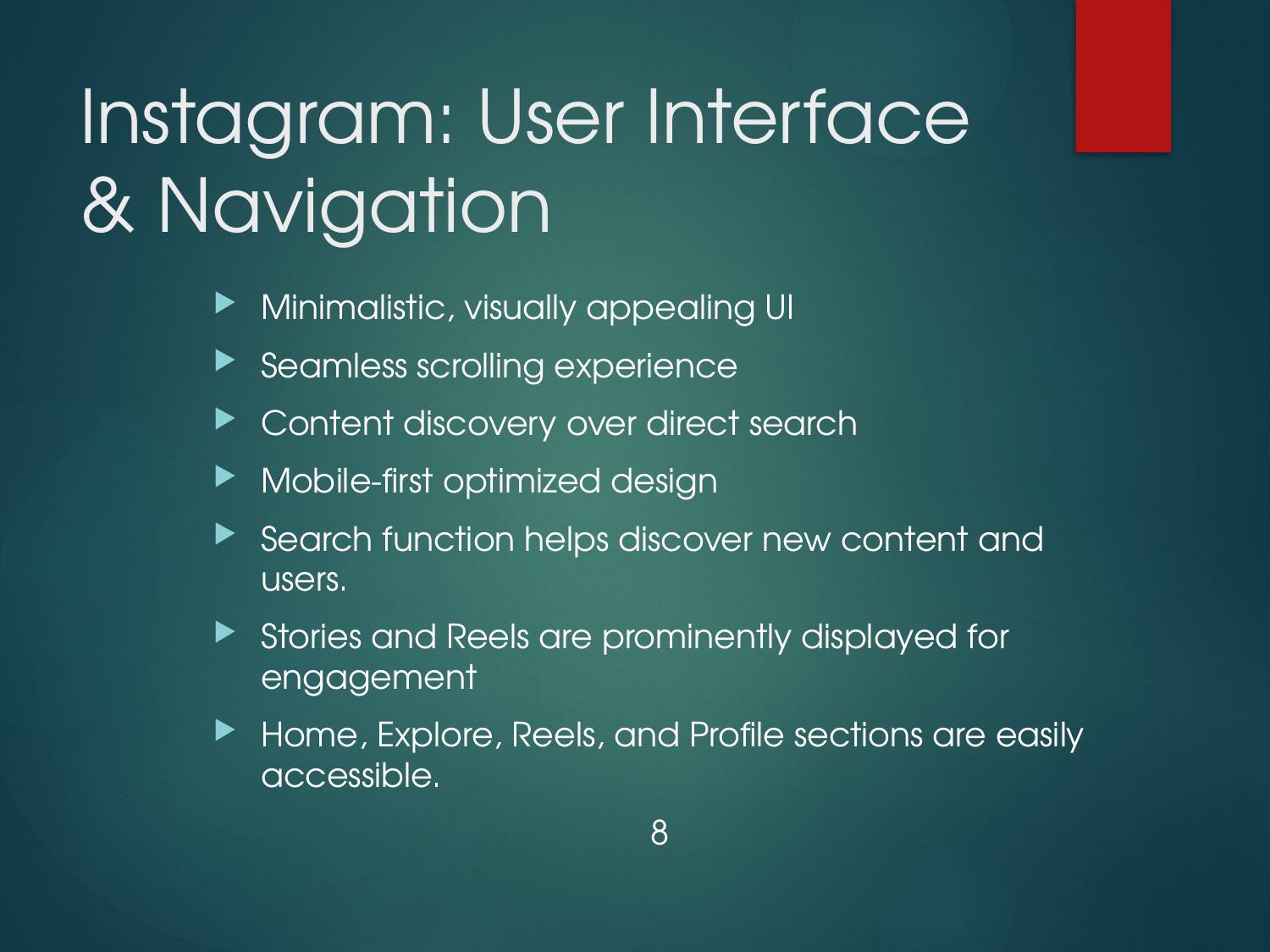

# Instagram: User Interface & Navigation
Minimalistic, visually appealing UI
Seamless scrolling experience
Content discovery over direct search
Mobile-first optimized design
Search function helps discover new content and users.
Stories and Reels are prominently displayed for engagement
Home, Explore, Reels, and Profile sections are easily accessible.
                                               8

                                                              8